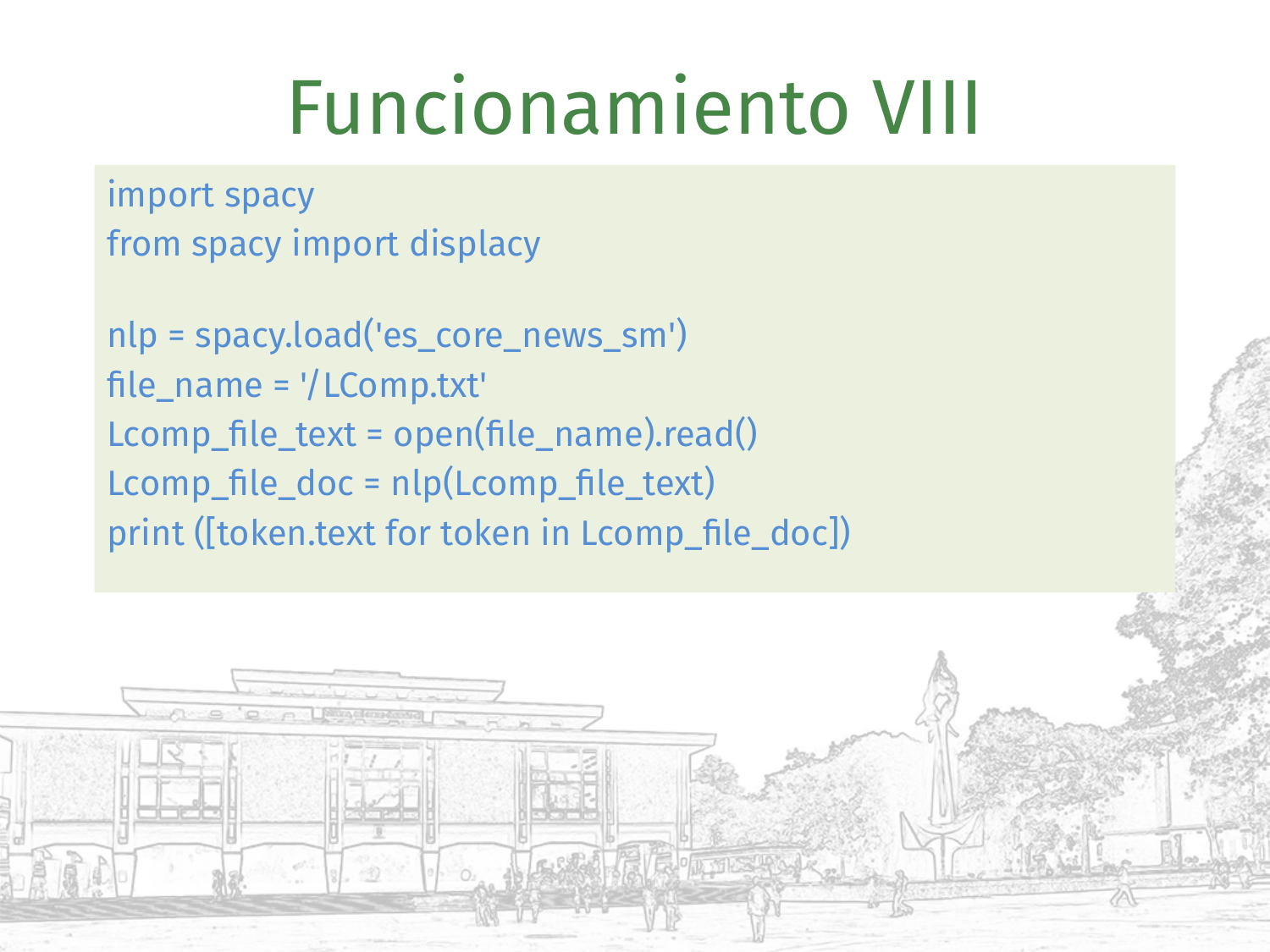

# Funcionamiento VIII
import spacy
from spacy import displacy
nlp = spacy.load('es_core_news_sm')
file_name = '/LComp.txt'
Lcomp_file_text = open(file_name).read()
Lcomp_file_doc = nlp(Lcomp_file_text)
print ([token.text for token in Lcomp_file_doc])